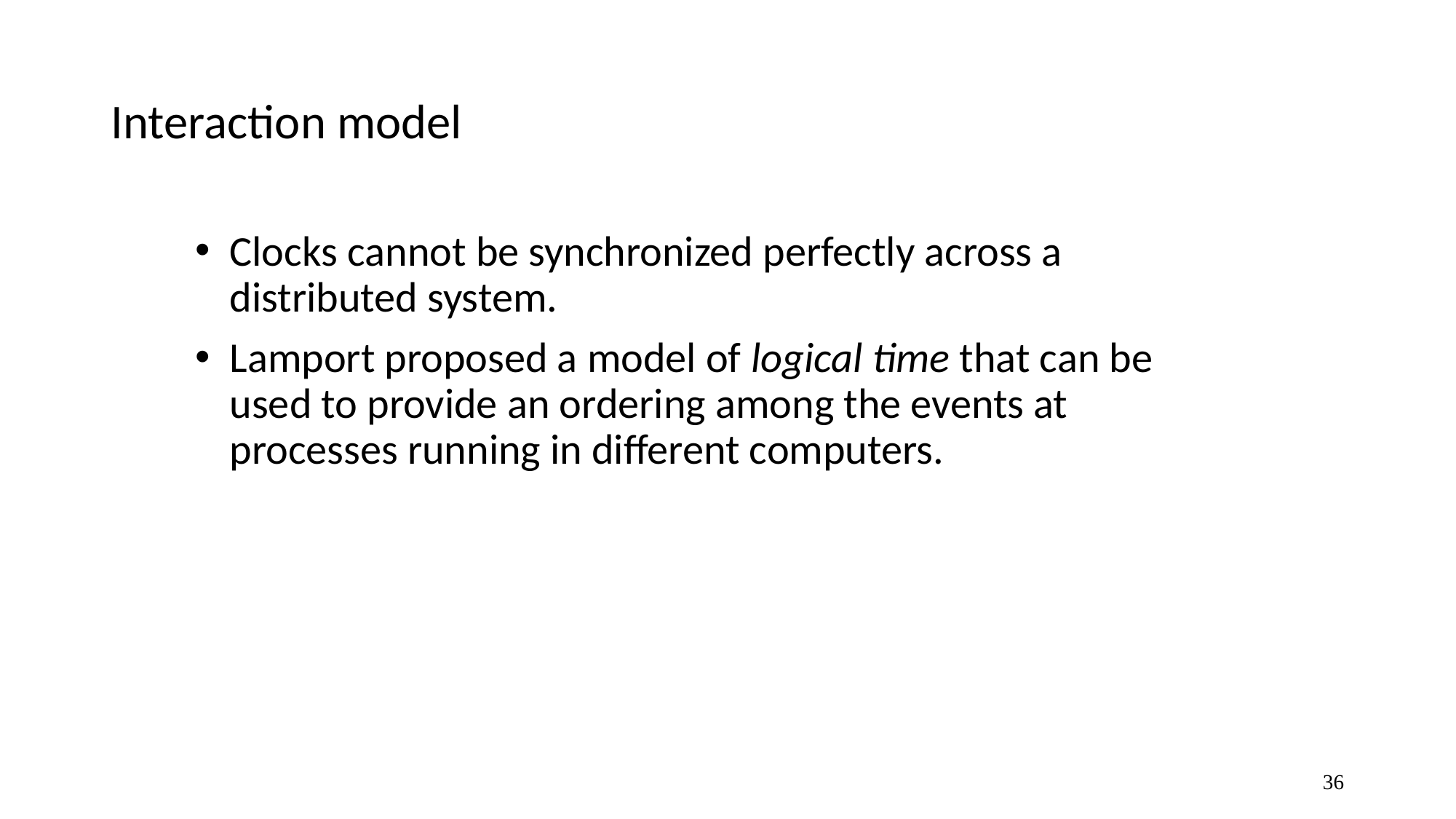

# Interaction model
Clocks cannot be synchronized perfectly across a distributed system.
Lamport proposed a model of logical time that can be used to provide an ordering among the events at processes running in different computers.
36